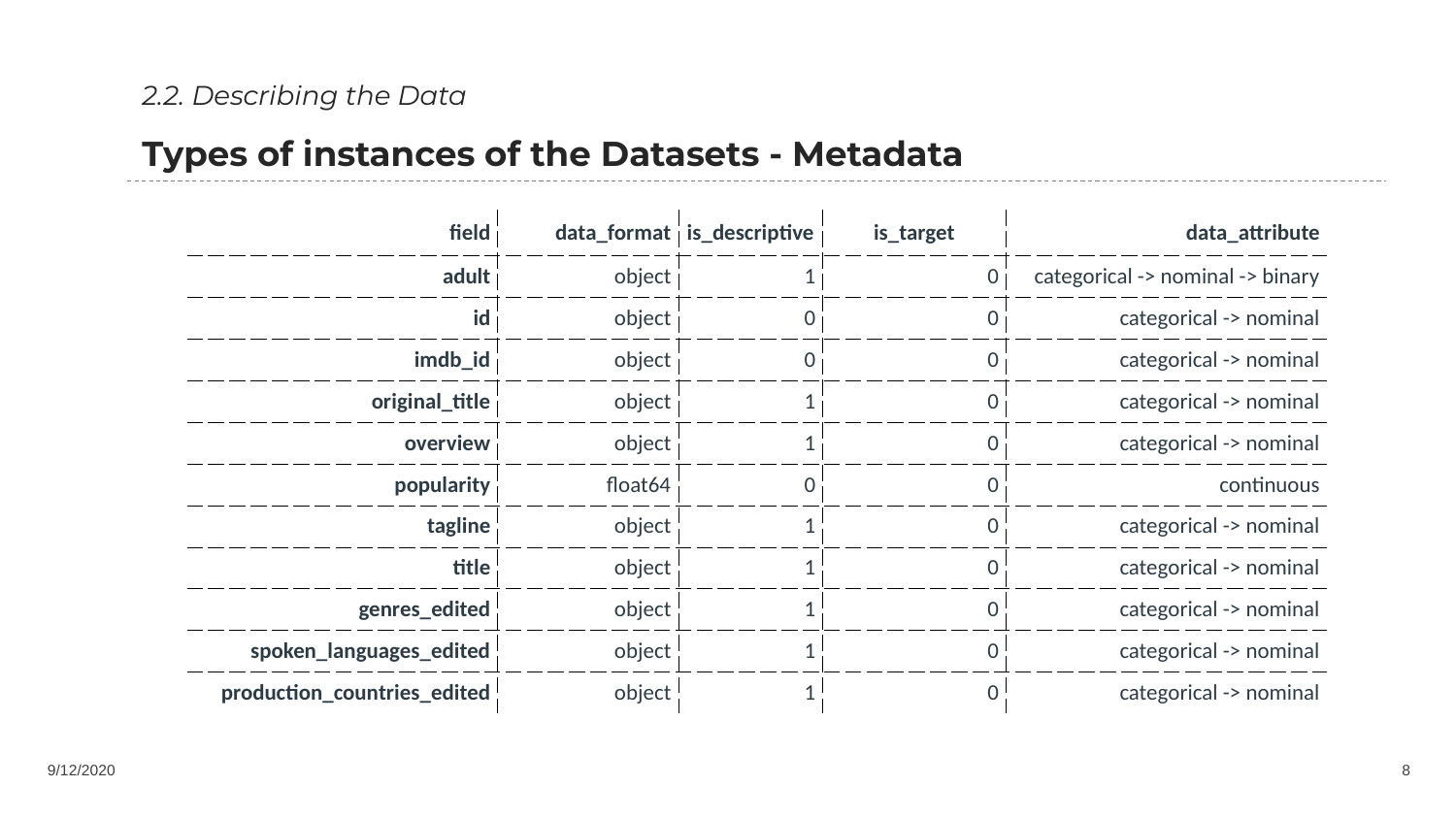

2.2. Describing the Data
Types of instances of the Datasets - Metadata
| field | data\_format | is\_descriptive | is\_target | data\_attribute |
| --- | --- | --- | --- | --- |
| adult | object | 1 | 0 | categorical -> nominal -> binary |
| id | object | 0 | 0 | categorical -> nominal |
| imdb\_id | object | 0 | 0 | categorical -> nominal |
| original\_title | object | 1 | 0 | categorical -> nominal |
| overview | object | 1 | 0 | categorical -> nominal |
| popularity | float64 | 0 | 0 | continuous |
| tagline | object | 1 | 0 | categorical -> nominal |
| title | object | 1 | 0 | categorical -> nominal |
| genres\_edited | object | 1 | 0 | categorical -> nominal |
| spoken\_languages\_edited | object | 1 | 0 | categorical -> nominal |
| production\_countries\_edited | object | 1 | 0 | categorical -> nominal |
9/12/2020
8